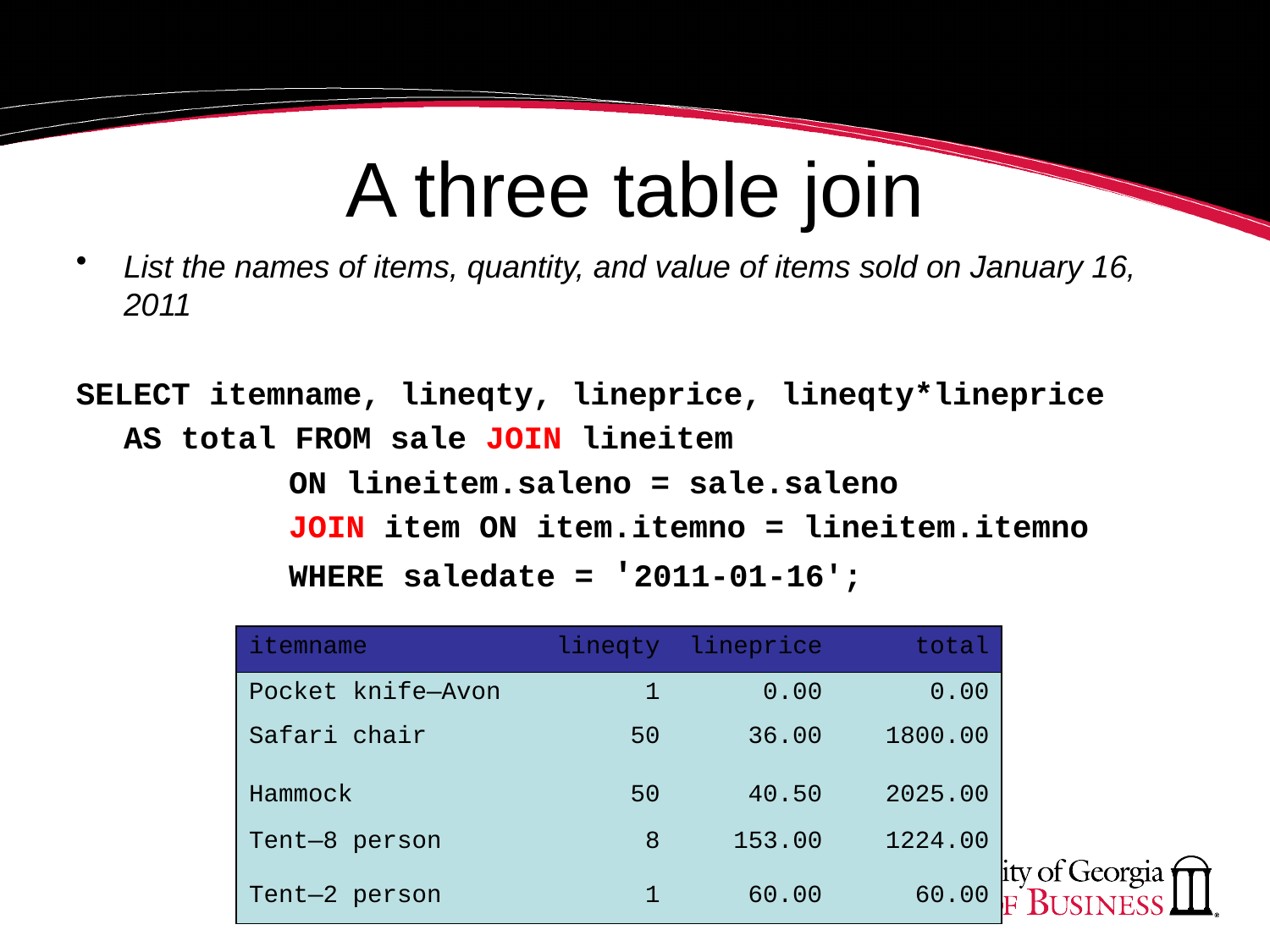

# A three table join
List the names of items, quantity, and value of items sold on January 16, 2011

SELECT itemname, lineqty, lineprice, lineqty*lineprice
	AS total FROM sale JOIN lineitem
		  ON lineitem.saleno = sale.saleno
		  JOIN item ON item.itemno = lineitem.itemno
		  WHERE saledate = '2011-01-16';
| itemname | lineqty | lineprice | total |
| --- | --- | --- | --- |
| Pocket knife—Avon | 1 | 0.00 | 0.00 |
| Safari chair | 50 | 36.00 | 1800.00 |
| Hammock | 50 | 40.50 | 2025.00 |
| Tent—8 person | 8 | 153.00 | 1224.00 |
| Tent—2 person | 1 | 60.00 | 60.00 |